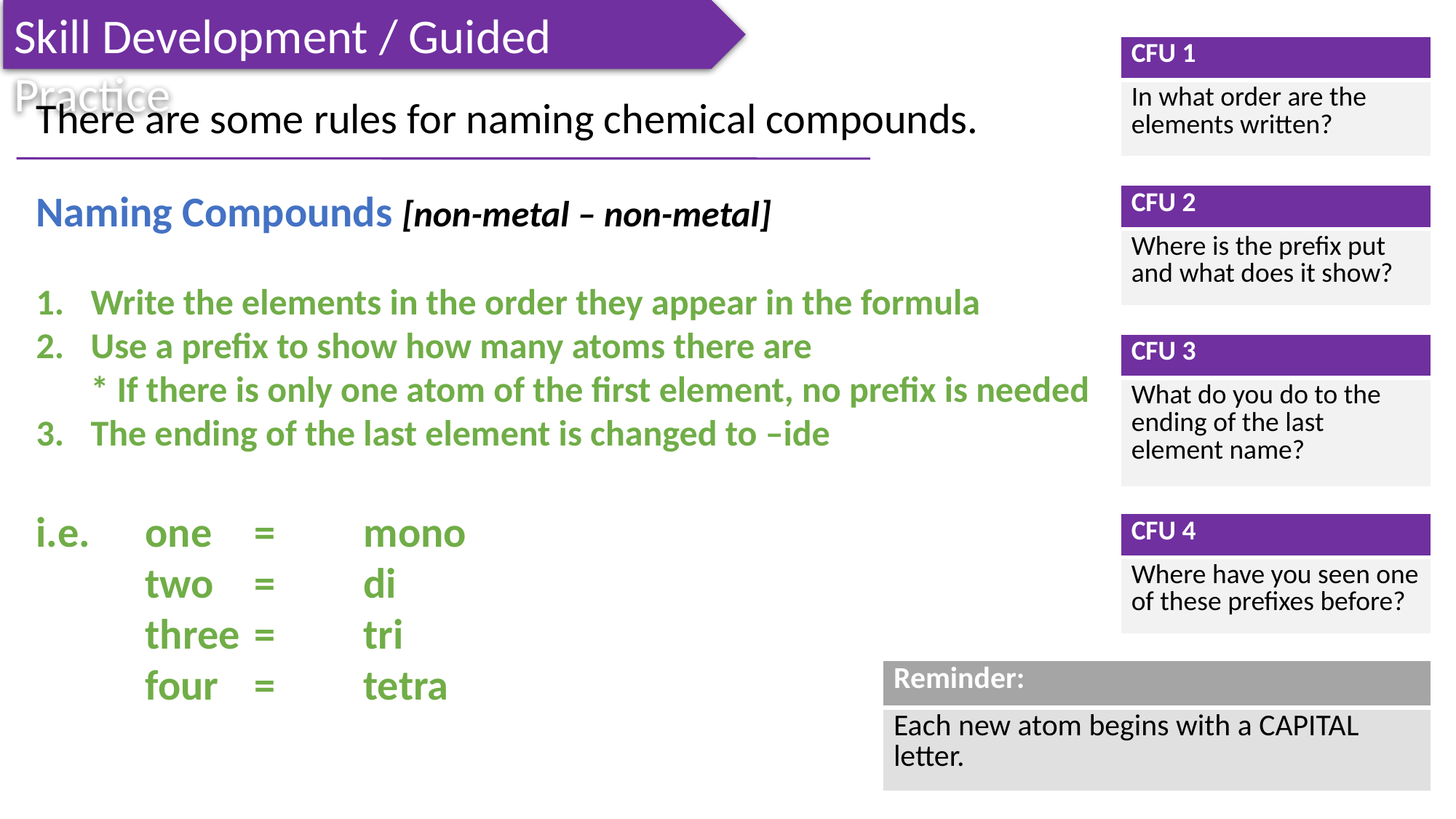

Skill Development / Guided Practice
| CFU 1 |
| --- |
| In what order are the elements written? |
There are some rules for naming chemical compounds.
Naming Compounds [non-metal – non-metal]

Write the elements in the order they appear in the formula
Use a prefix to show how many atoms there are
* If there is only one atom of the first element, no prefix is needed
The ending of the last element is changed to –ide

i.e. 	one	=	mono
 	two	=	di
 	three	=	tri
 	four	=	tetra

| CFU 2 |
| --- |
| Where is the prefix put and what does it show? |
| CFU 3 |
| --- |
| What do you do to the ending of the last element name? |
| CFU 4 |
| --- |
| Where have you seen one of these prefixes before? |
| Reminder: |
| --- |
| Each new atom begins with a CAPITAL letter. |